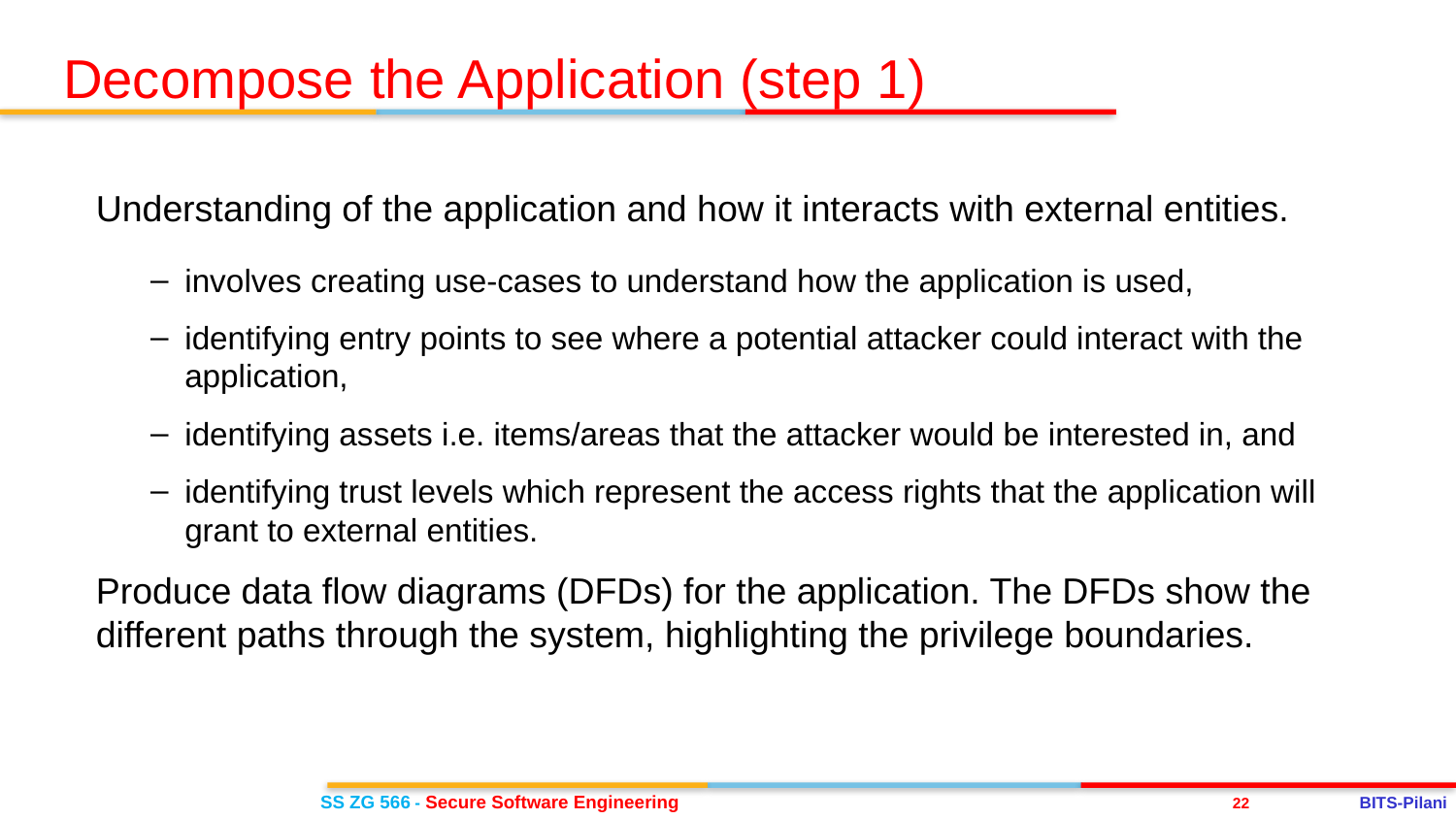

Decompose the Application (step 1)
Understanding of the application and how it interacts with external entities.
involves creating use-cases to understand how the application is used,
identifying entry points to see where a potential attacker could interact with the application,
identifying assets i.e. items/areas that the attacker would be interested in, and
identifying trust levels which represent the access rights that the application will grant to external entities.
Produce data flow diagrams (DFDs) for the application. The DFDs show the different paths through the system, highlighting the privilege boundaries.